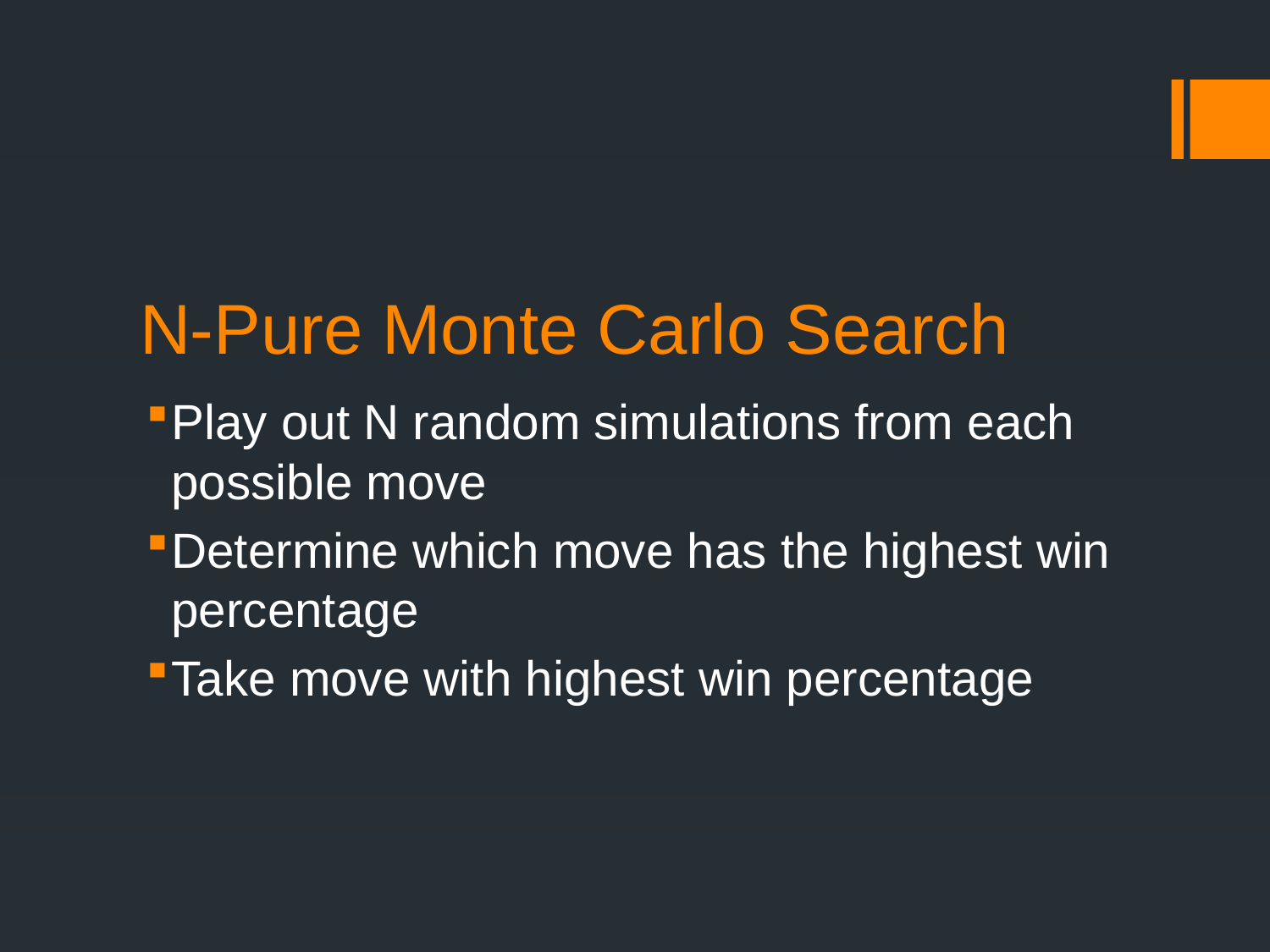

# N-Pure Monte Carlo Search
Play out N random simulations from each possible move
Determine which move has the highest win percentage
Take move with highest win percentage